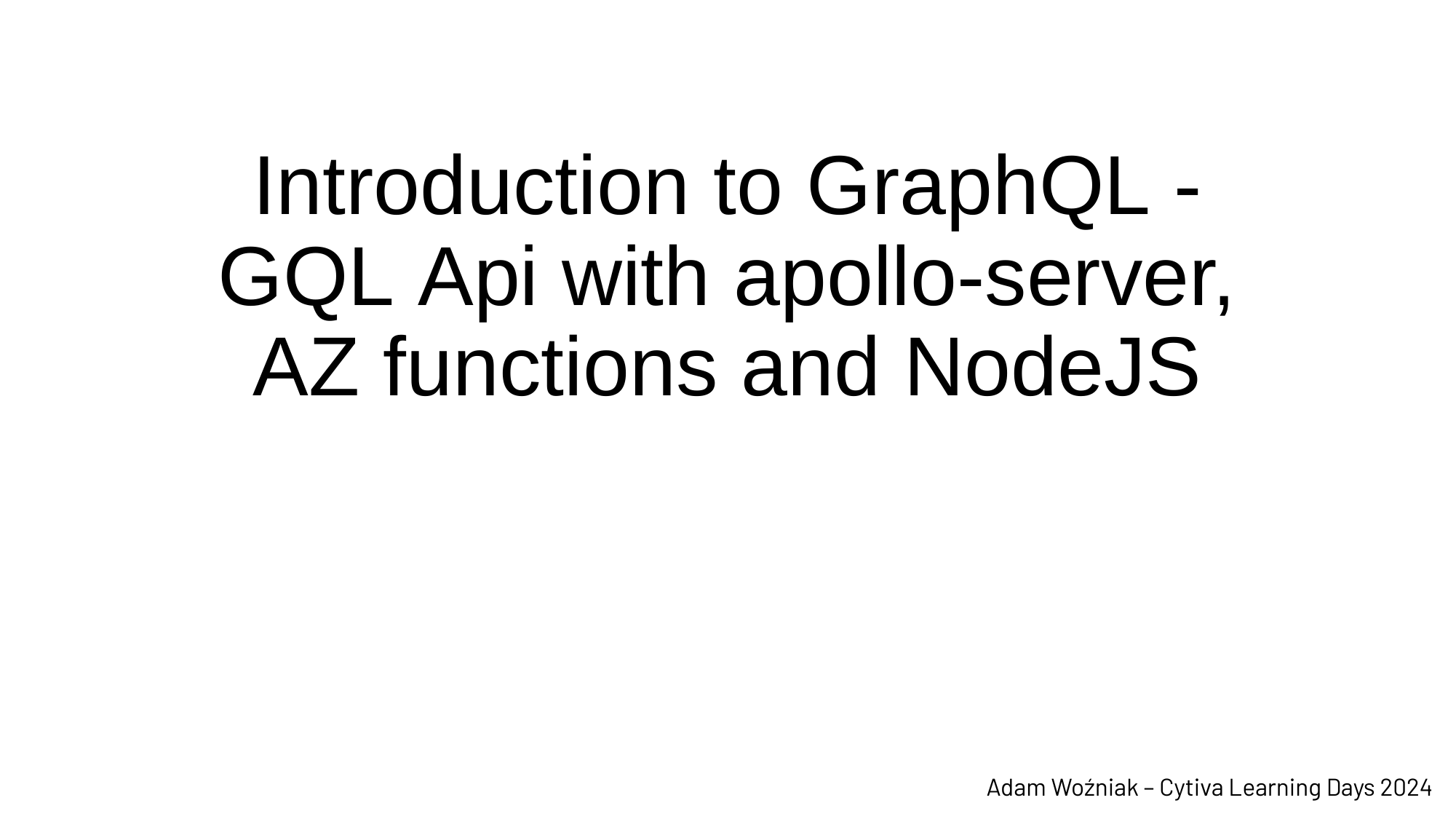

# Introduction to GraphQL - GQL Api with apollo-server, AZ functions and NodeJS
Adam Woźniak – Cytiva Learning Days 2024